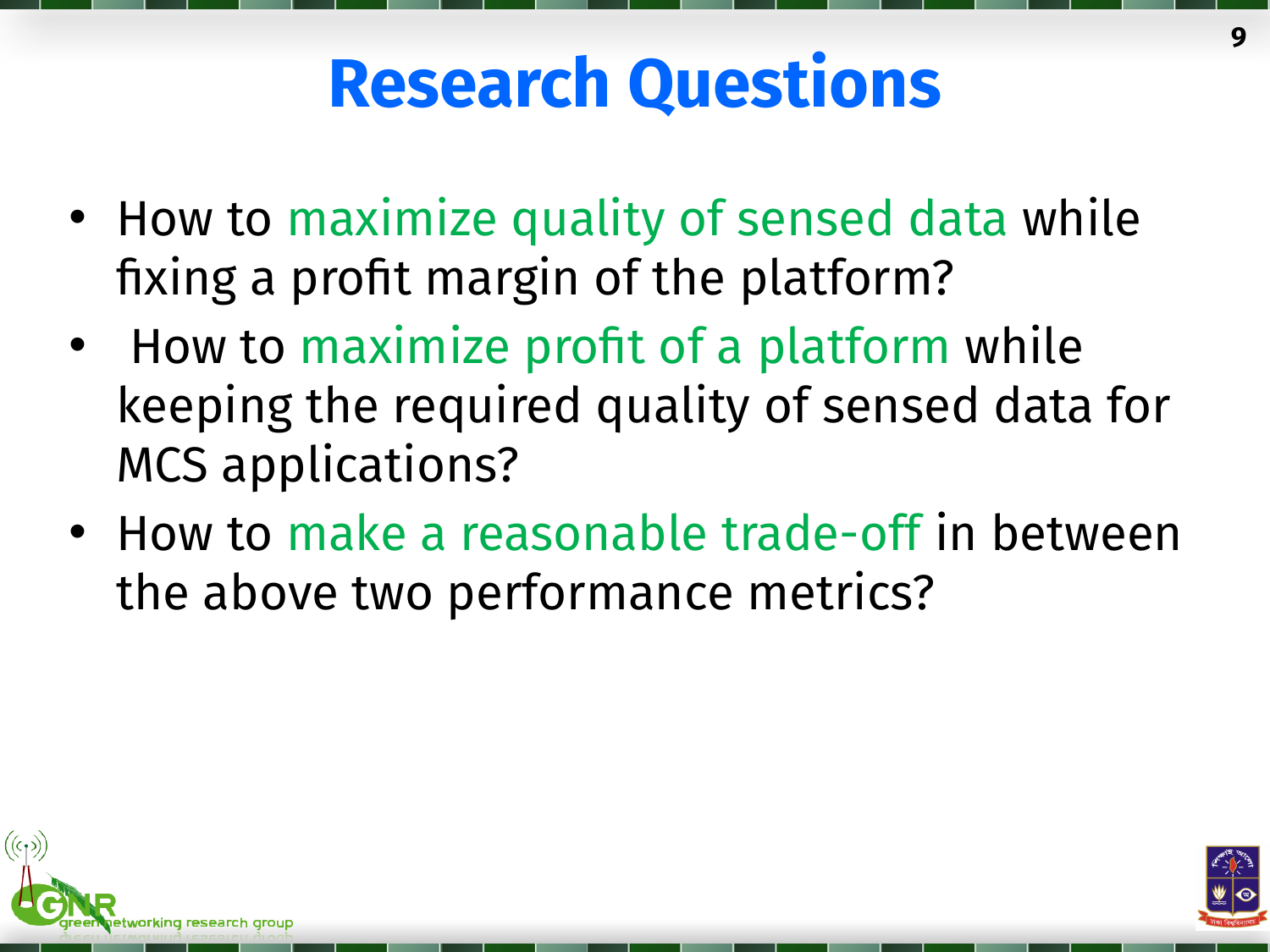

9
# Research Questions
How to maximize quality of sensed data while fixing a profit margin of the platform?
 How to maximize profit of a platform while keeping the required quality of sensed data for MCS applications?
How to make a reasonable trade-off in between the above two performance metrics?